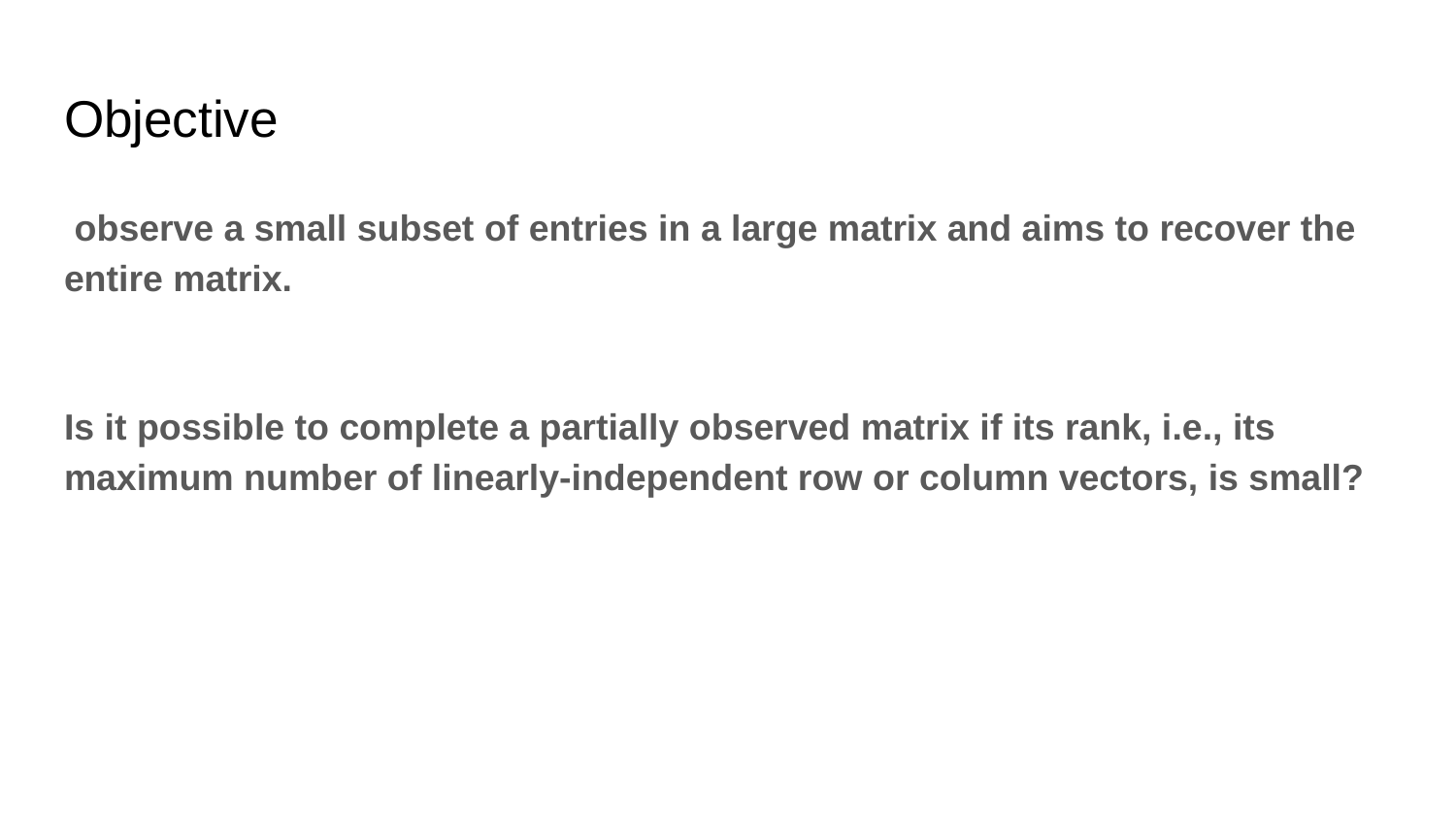

# Objective
 observe a small subset of entries in a large matrix and aims to recover the entire matrix.

Is it possible to complete a partially observed matrix if its rank, i.e., its maximum number of linearly-independent row or column vectors, is small?